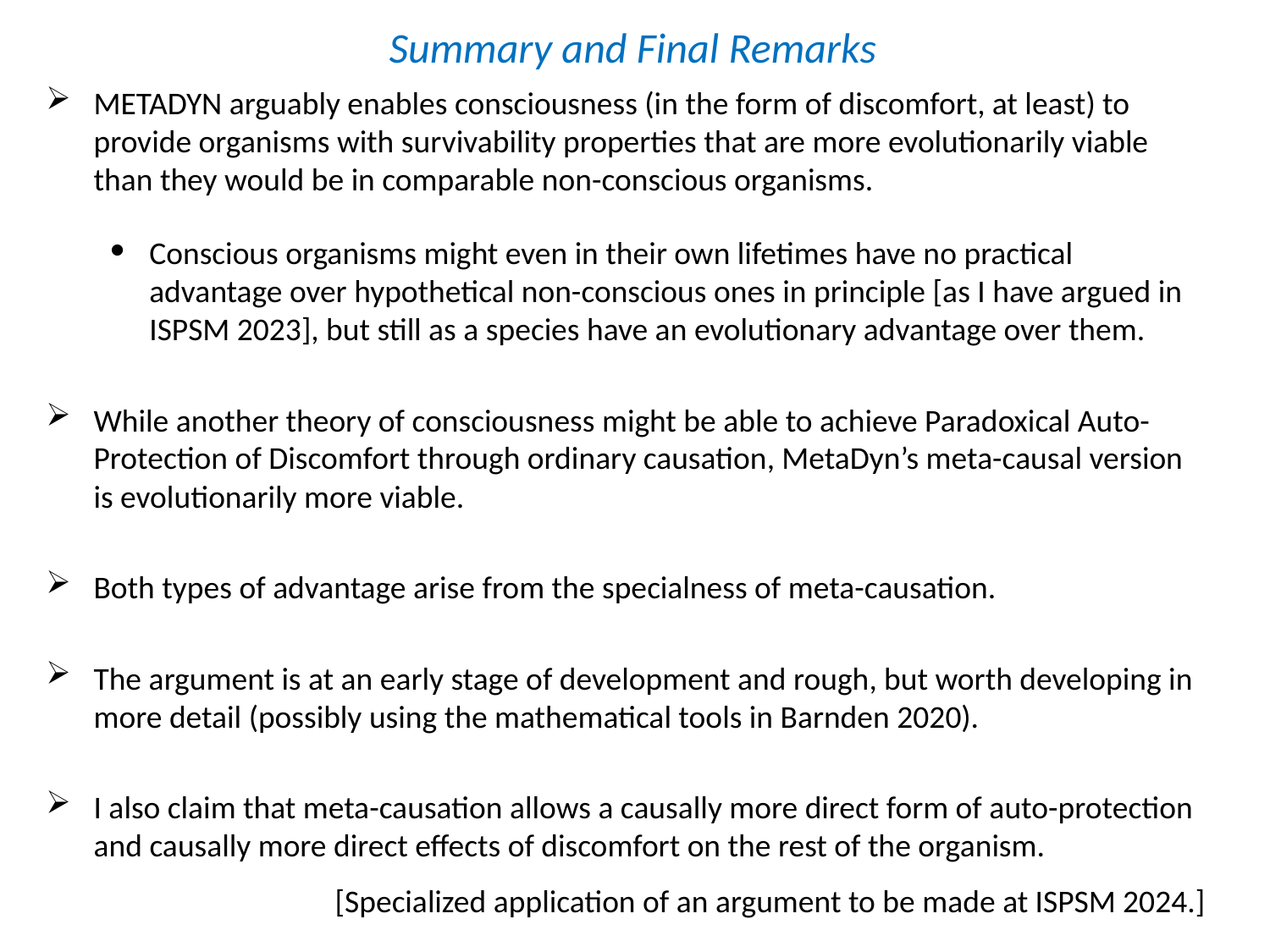

# Summary and Final Remarks
METADYN arguably enables consciousness (in the form of discomfort, at least) to provide organisms with survivability properties that are more evolutionarily viable than they would be in comparable non-conscious organisms.
Conscious organisms might even in their own lifetimes have no practical advantage over hypothetical non-conscious ones in principle [as I have argued in ISPSM 2023], but still as a species have an evolutionary advantage over them.
While another theory of consciousness might be able to achieve Paradoxical Auto-Protection of Discomfort through ordinary causation, MetaDyn’s meta-causal version is evolutionarily more viable.
Both types of advantage arise from the specialness of meta-causation.
The argument is at an early stage of development and rough, but worth developing in more detail (possibly using the mathematical tools in Barnden 2020).
I also claim that meta-causation allows a causally more direct form of auto-protection and causally more direct effects of discomfort on the rest of the organism.
[Specialized application of an argument to be made at ISPSM 2024.]